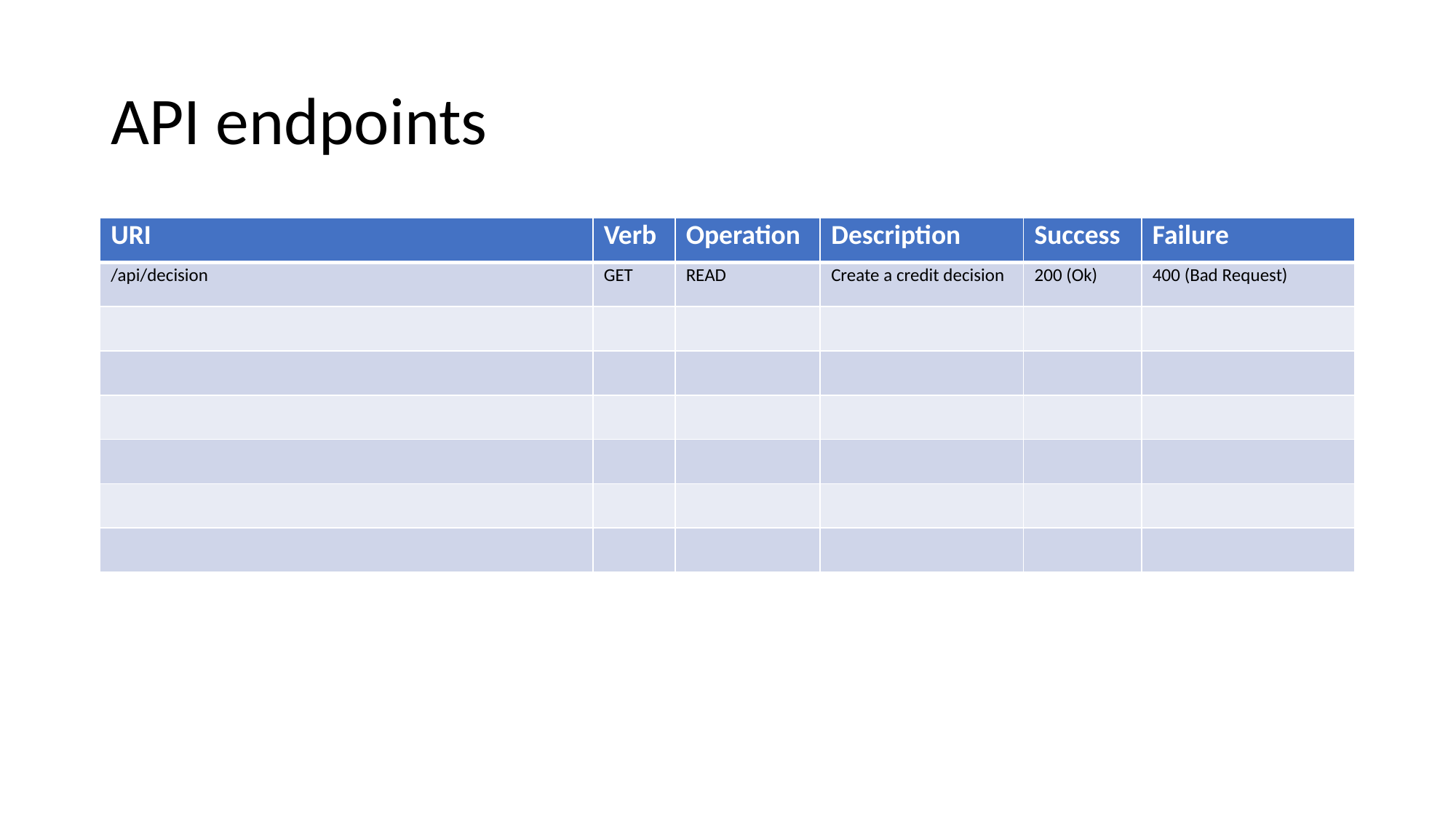

# API endpoints
| URI | Verb | Operation | Description | Success | Failure |
| --- | --- | --- | --- | --- | --- |
| /api/decision | GET | READ | Create a credit decision | 200 (Ok) | 400 (Bad Request) |
|  |  |  |  |  |  |
|  |  |  |  |  |  |
|  |  |  |  |  |  |
|  |  |  |  |  |  |
|  |  |  |  |  |  |
|  |  |  |  |  |  |